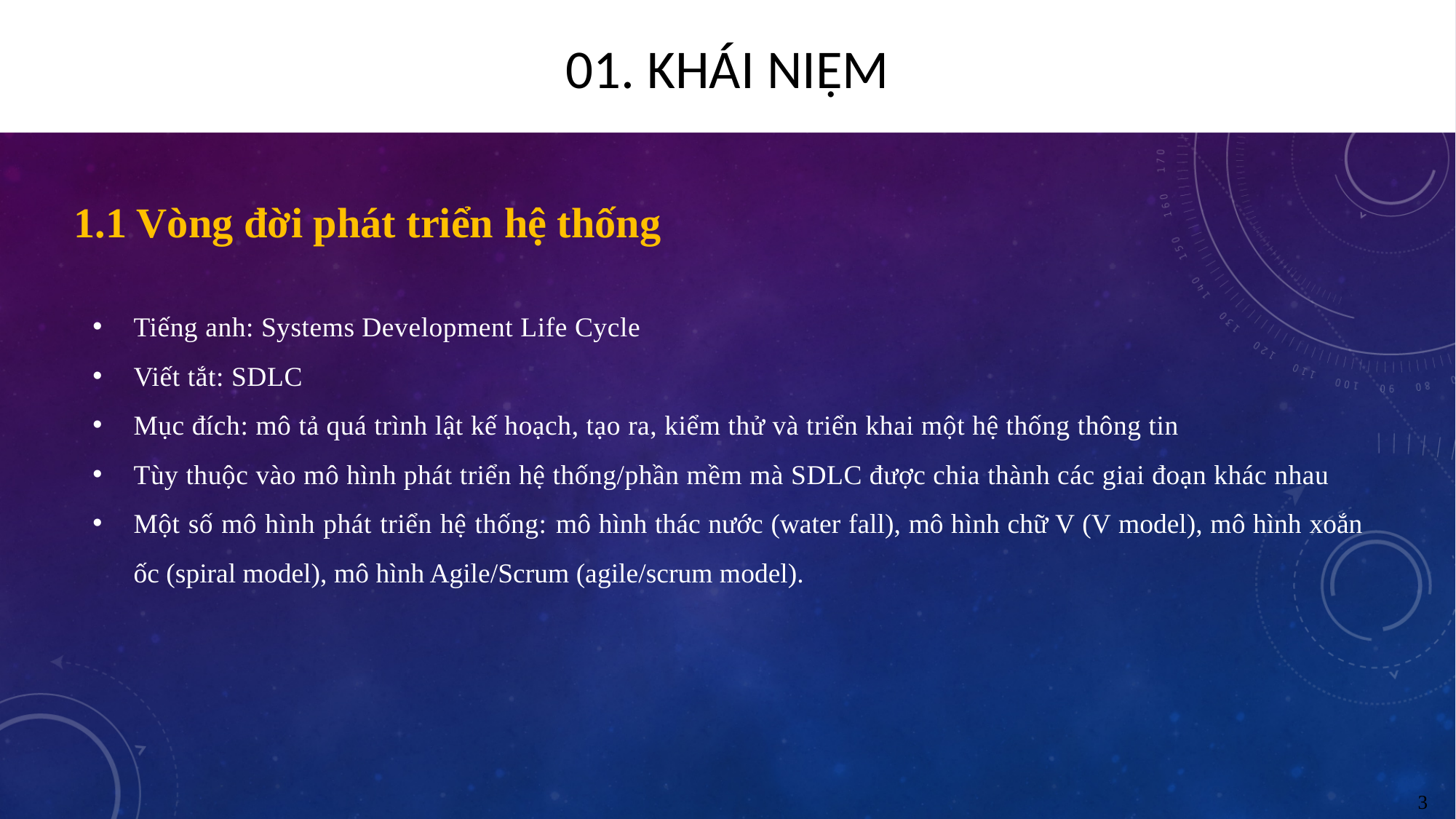

# 01. KHÁI NIỆM
1.1 Vòng đời phát triển hệ thống
Tiếng anh: Systems Development Life Cycle
Viết tắt: SDLC
Mục đích: mô tả quá trình lật kế hoạch, tạo ra, kiểm thử và triển khai một hệ thống thông tin
Tùy thuộc vào mô hình phát triển hệ thống/phần mềm mà SDLC được chia thành các giai đoạn khác nhau
Một số mô hình phát triển hệ thống: mô hình thác nước (water fall), mô hình chữ V (V model), mô hình xoắn ốc (spiral model), mô hình Agile/Scrum (agile/scrum model).

3